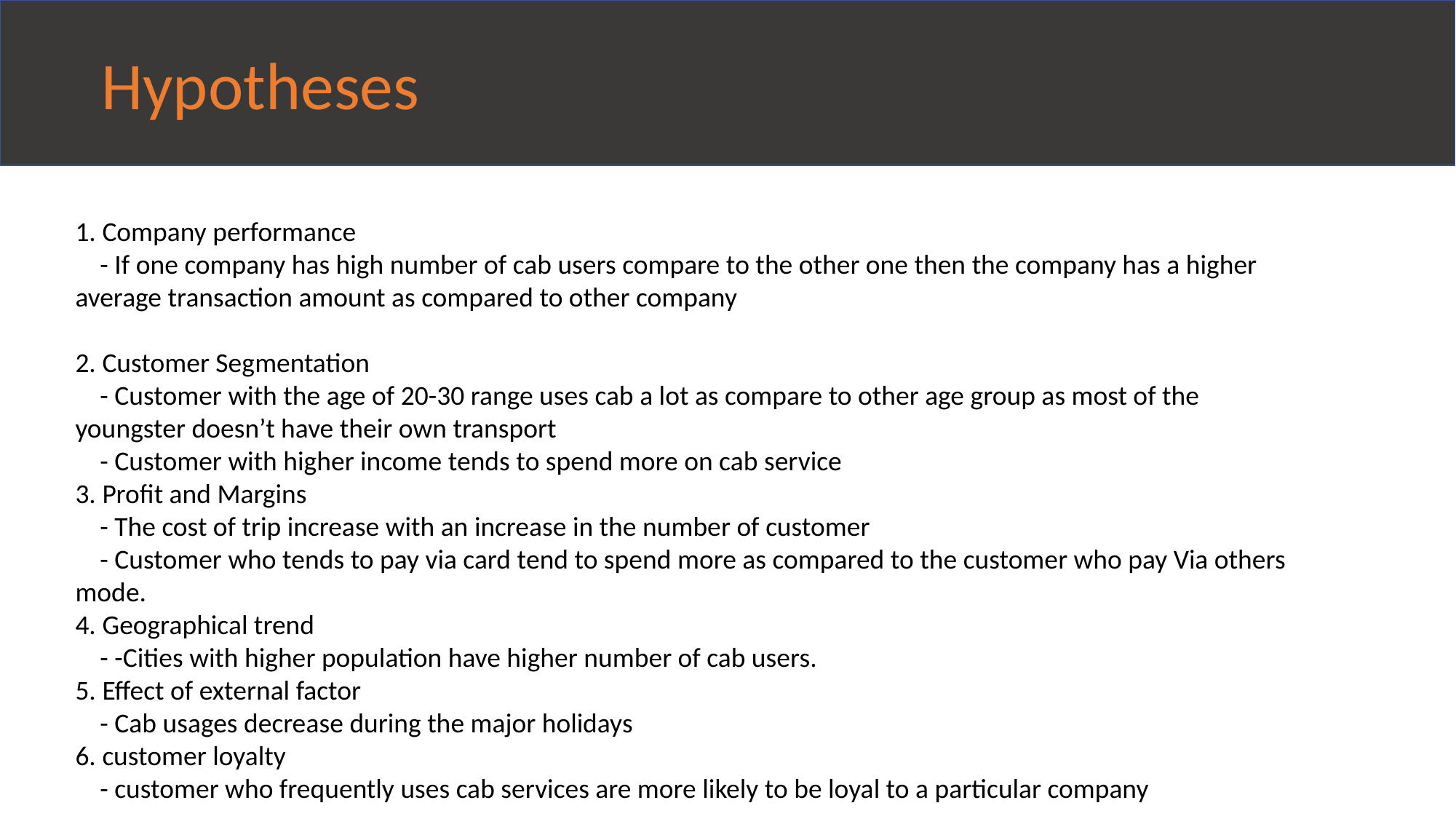

Hypotheses
# Profit Analysis
1. Company performance
    - If one company has high number of cab users compare to the other one then the company has a higher average transaction amount as compared to other company

2. Customer Segmentation
    - Customer with the age of 20-30 range uses cab a lot as compare to other age group as most of the youngster doesn’t have their own transport
    - Customer with higher income tends to spend more on cab service
3. Profit and Margins
    - The cost of trip increase with an increase in the number of customer
    - Customer who tends to pay via card tend to spend more as compared to the customer who pay Via others mode.
4. Geographical trend
    - -Cities with higher population have higher number of cab users.
5. Effect of external factor
    - Cab usages decrease during the major holidays
6. customer loyalty
    - customer who frequently uses cab services are more likely to be loyal to a particular company